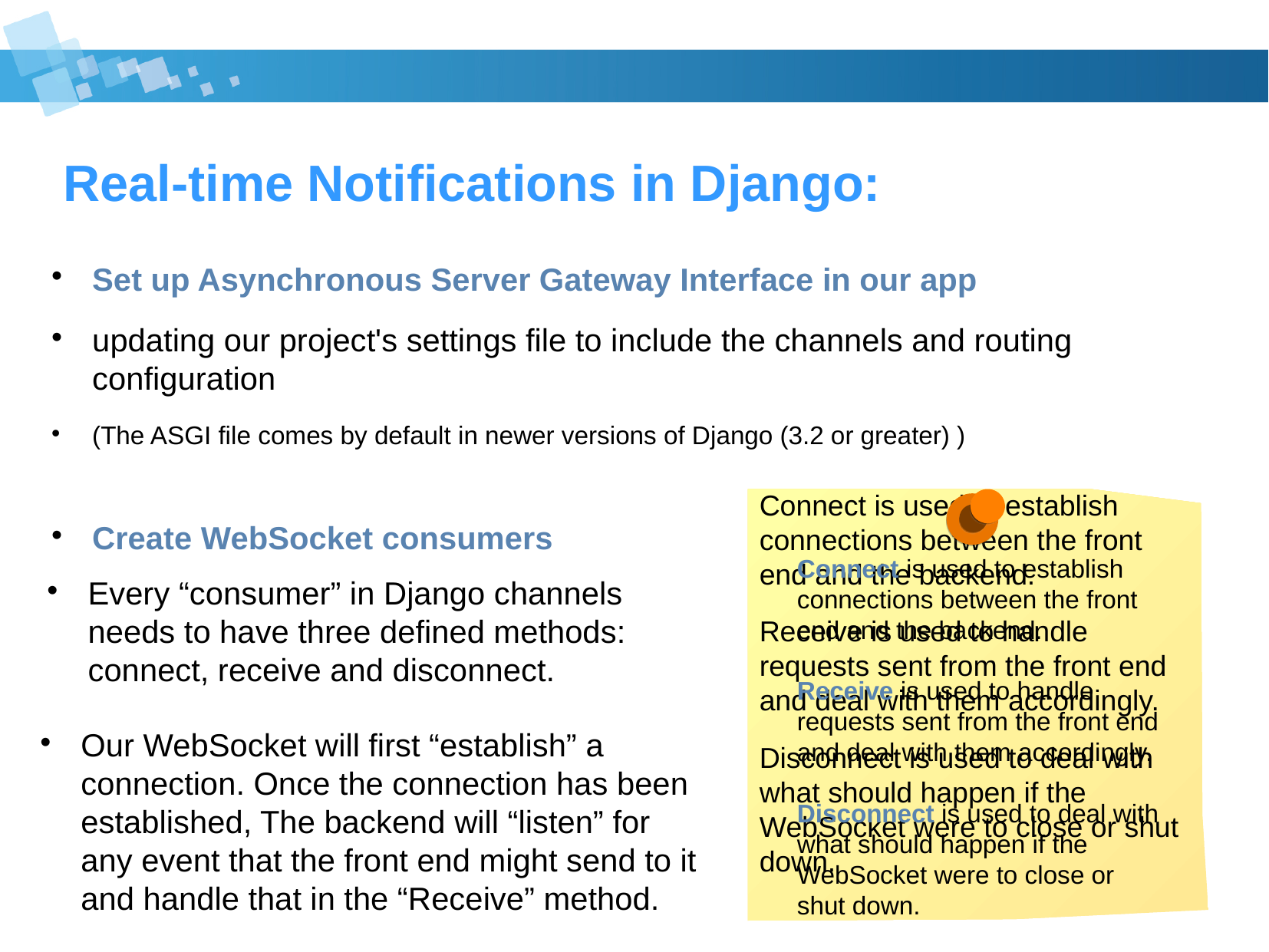

# Real-time Notifications in Django:
Set up Asynchronous Server Gateway Interface in our app
updating our project's settings file to include the channels and routing configuration
(The ASGI file comes by default in newer versions of Django (3.2 or greater) )
Connect is used to establish connections between the front end and the backend.
Receive is used to handle requests sent from the front end and deal with them accordingly.
Disconnect is used to deal with what should happen if the WebSocket were to close or shut down.

Create WebSocket consumers
Connect is used to establish connections between the front end and the backend.

Receive is used to handle requests sent from the front end and deal with them accordingly.

Disconnect is used to deal with what should happen if the WebSocket were to close or shut down.
Every “consumer” in Django channels needs to have three defined methods: connect, receive and disconnect.
Our WebSocket will first “establish” a connection. Once the connection has been established, The backend will “listen” for any event that the front end might send to it and handle that in the “Receive” method.